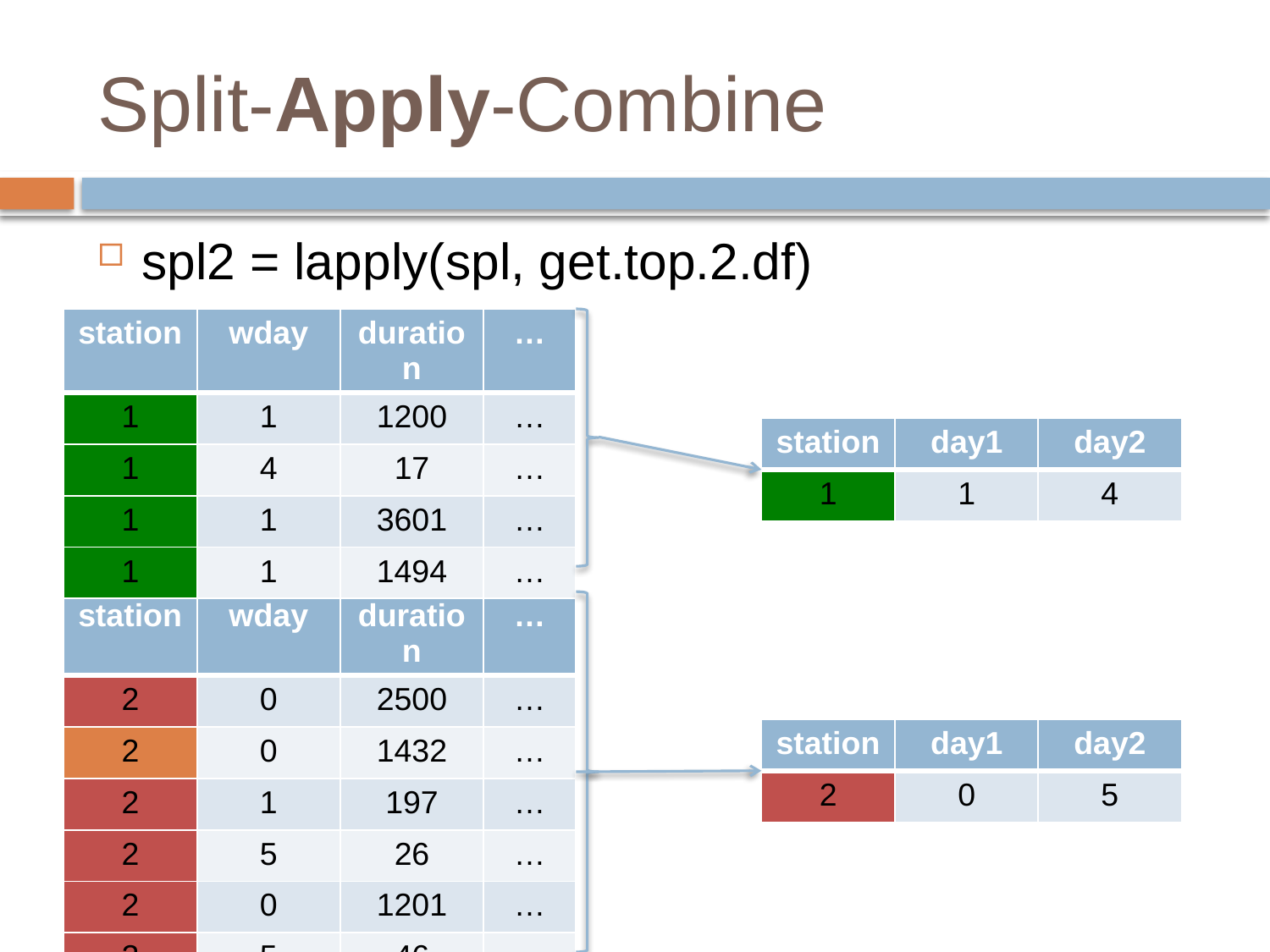

# Split-Apply-Combine
spl2 = lapply(spl, get.top.2.df)
| station | wday | duration | … |
| --- | --- | --- | --- |
| 1 | 1 | 1200 | … |
| 1 | 4 | 17 | … |
| 1 | 1 | 3601 | … |
| 1 | 1 | 1494 | … |

| station | day1 | day2 |
| --- | --- | --- |
| 1 | 1 | 4 |
| station | wday | duration | … |
| --- | --- | --- | --- |
| 2 | 0 | 2500 | … |
| 2 | 0 | 1432 | … |
| 2 | 1 | 197 | … |
| 2 | 5 | 26 | … |
| 2 | 0 | 1201 | … |
| 2 | 5 | 46 | … |

| station | day1 | day2 |
| --- | --- | --- |
| 2 | 0 | 5 |